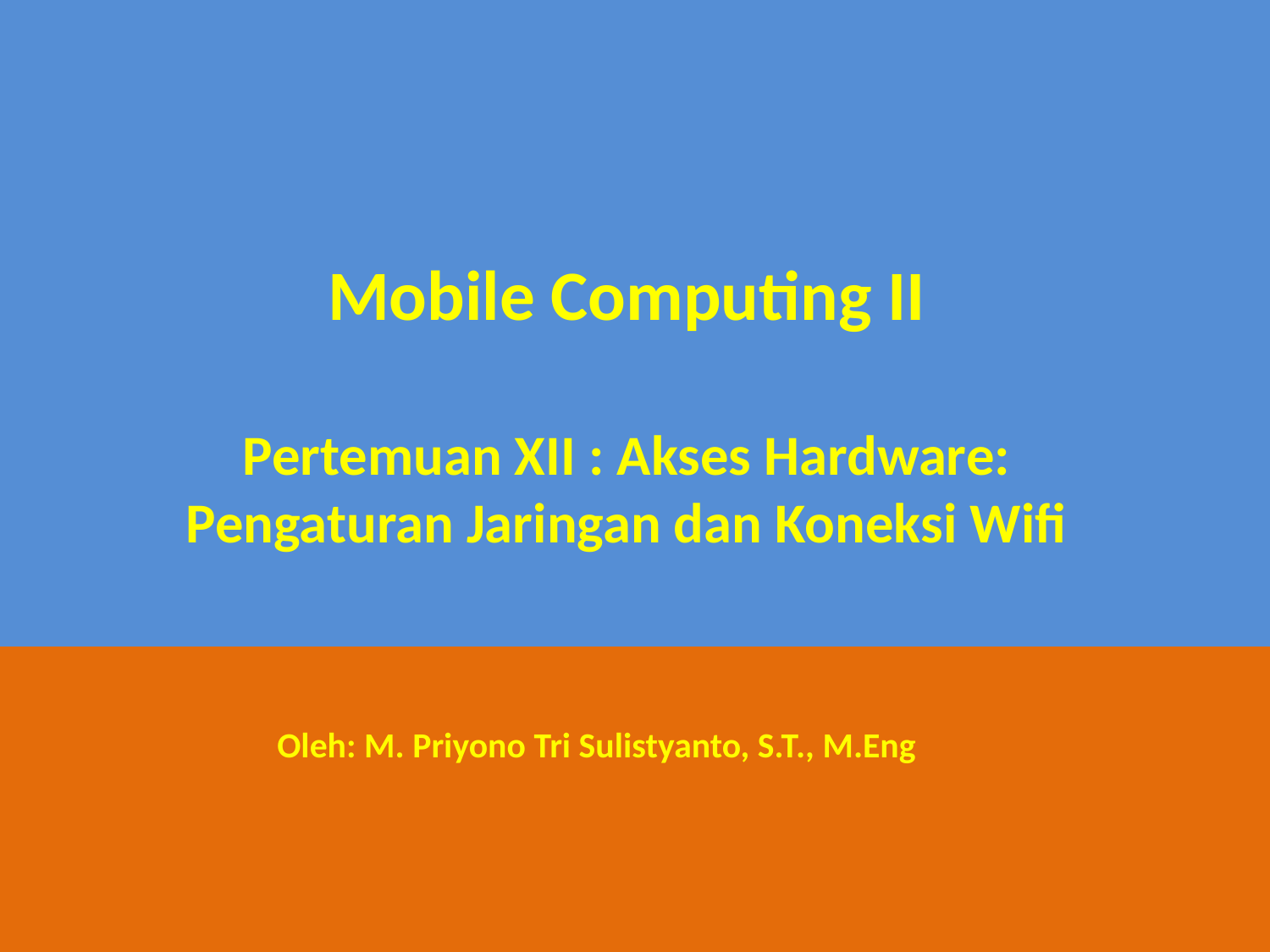

Mobile Computing II

Pertemuan XII : Akses Hardware:
Pengaturan Jaringan dan Koneksi Wifi

Oleh: M. Priyono Tri Sulistyanto, S.T., M.Eng